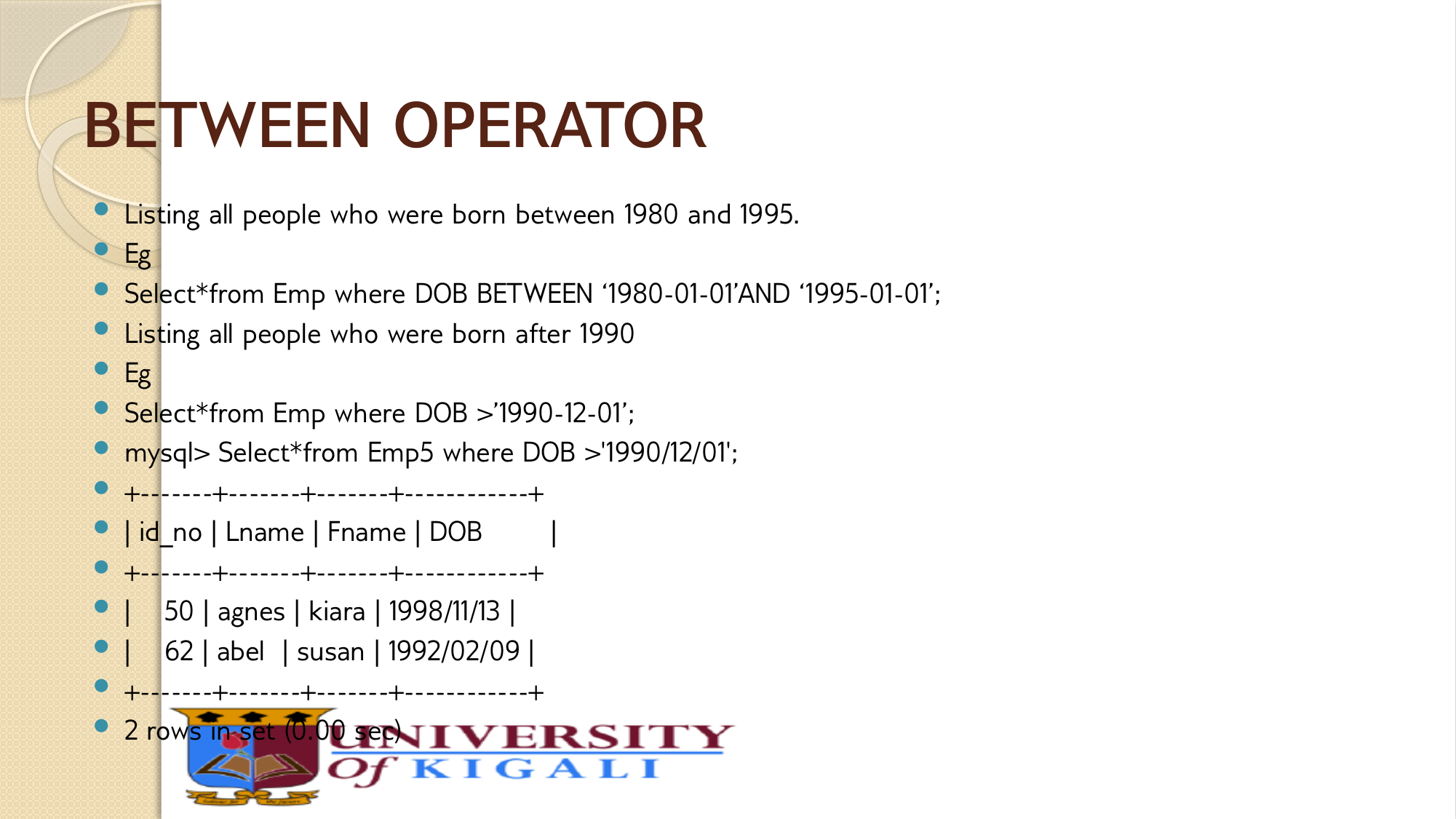

# BETWEEN OPERATOR
Listing all people who were born between 1980 and 1995.
Eg
Select*from Emp where DOB BETWEEN ‘1980-01-01’AND ‘1995-01-01’;
Listing all people who were born after 1990
Eg
Select*from Emp where DOB >’1990-12-01’;
mysql> Select*from Emp5 where DOB >'1990/12/01';
+-------+-------+-------+------------+
| id_no | Lname | Fname | DOB        |
+-------+-------+-------+------------+
|    50 | agnes | kiara | 1998/11/13 |
|    62 | abel  | susan | 1992/02/09 |
+-------+-------+-------+------------+
2 rows in set (0.00 sec)